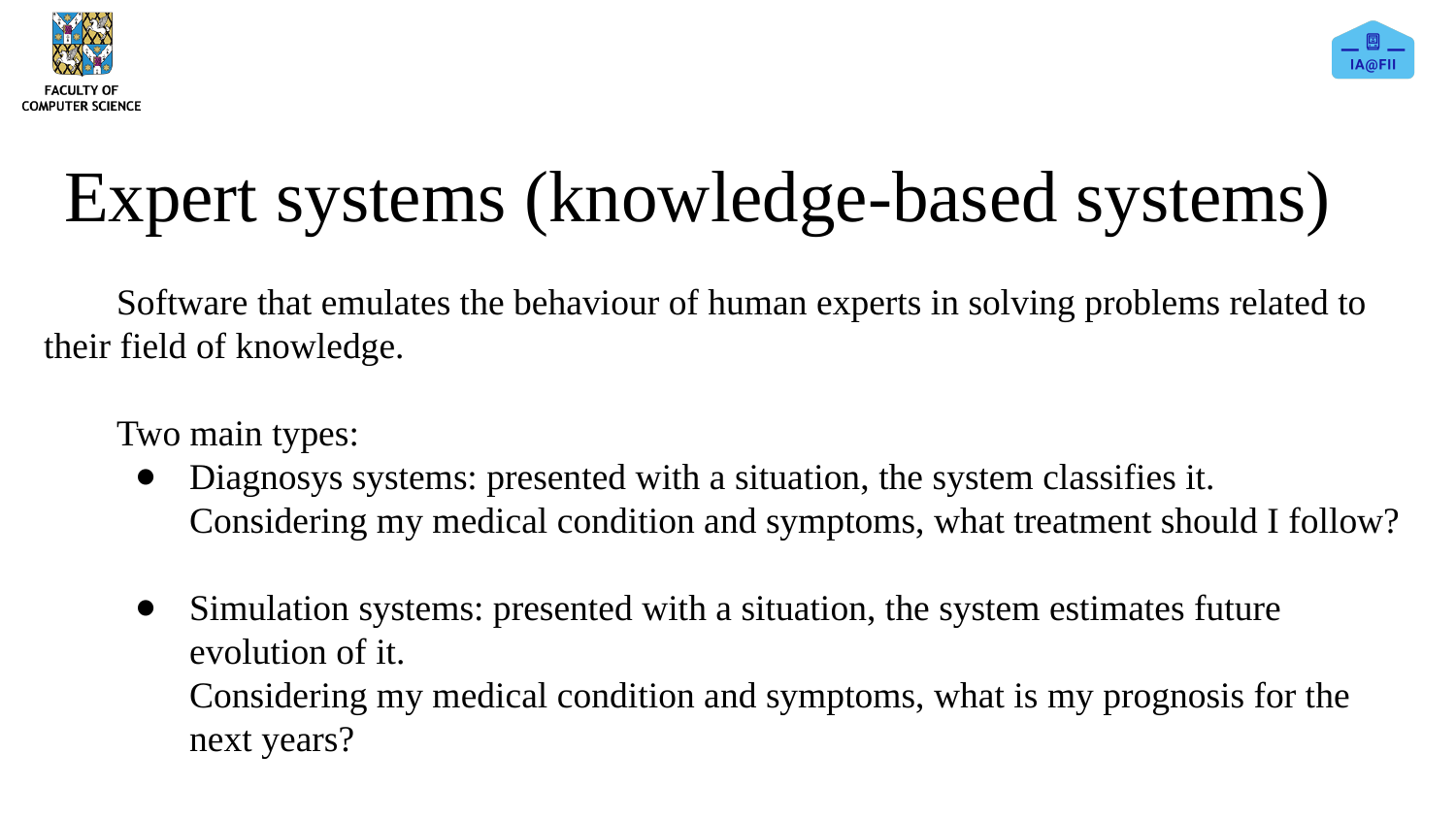

# Expert systems (knowledge-based systems)
Software that emulates the behaviour of human experts in solving problems related to their field of knowledge.

Two main types:
Diagnosys systems: presented with a situation, the system classifies it.
Considering my medical condition and symptoms, what treatment should I follow?

Simulation systems: presented with a situation, the system estimates future evolution of it.
Considering my medical condition and symptoms, what is my prognosis for the next years?